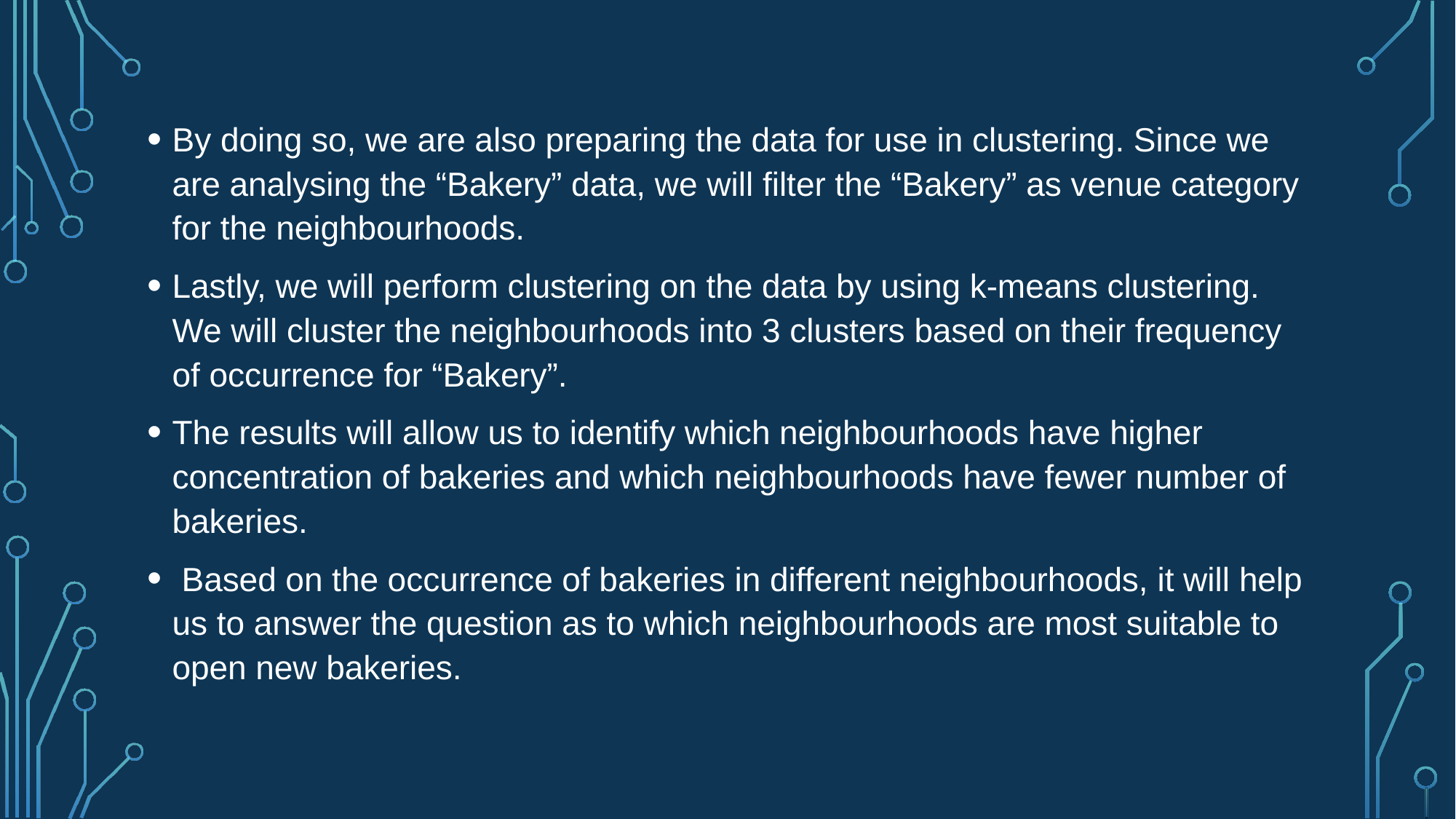

By doing so, we are also preparing the data for use in clustering. Since we are analysing the “Bakery” data, we will filter the “Bakery” as venue category for the neighbourhoods.
Lastly, we will perform clustering on the data by using k-means clustering. We will cluster the neighbourhoods into 3 clusters based on their frequency of occurrence for “Bakery”.
The results will allow us to identify which neighbourhoods have higher concentration of bakeries and which neighbourhoods have fewer number of bakeries.
 Based on the occurrence of bakeries in different neighbourhoods, it will help us to answer the question as to which neighbourhoods are most suitable to open new bakeries.